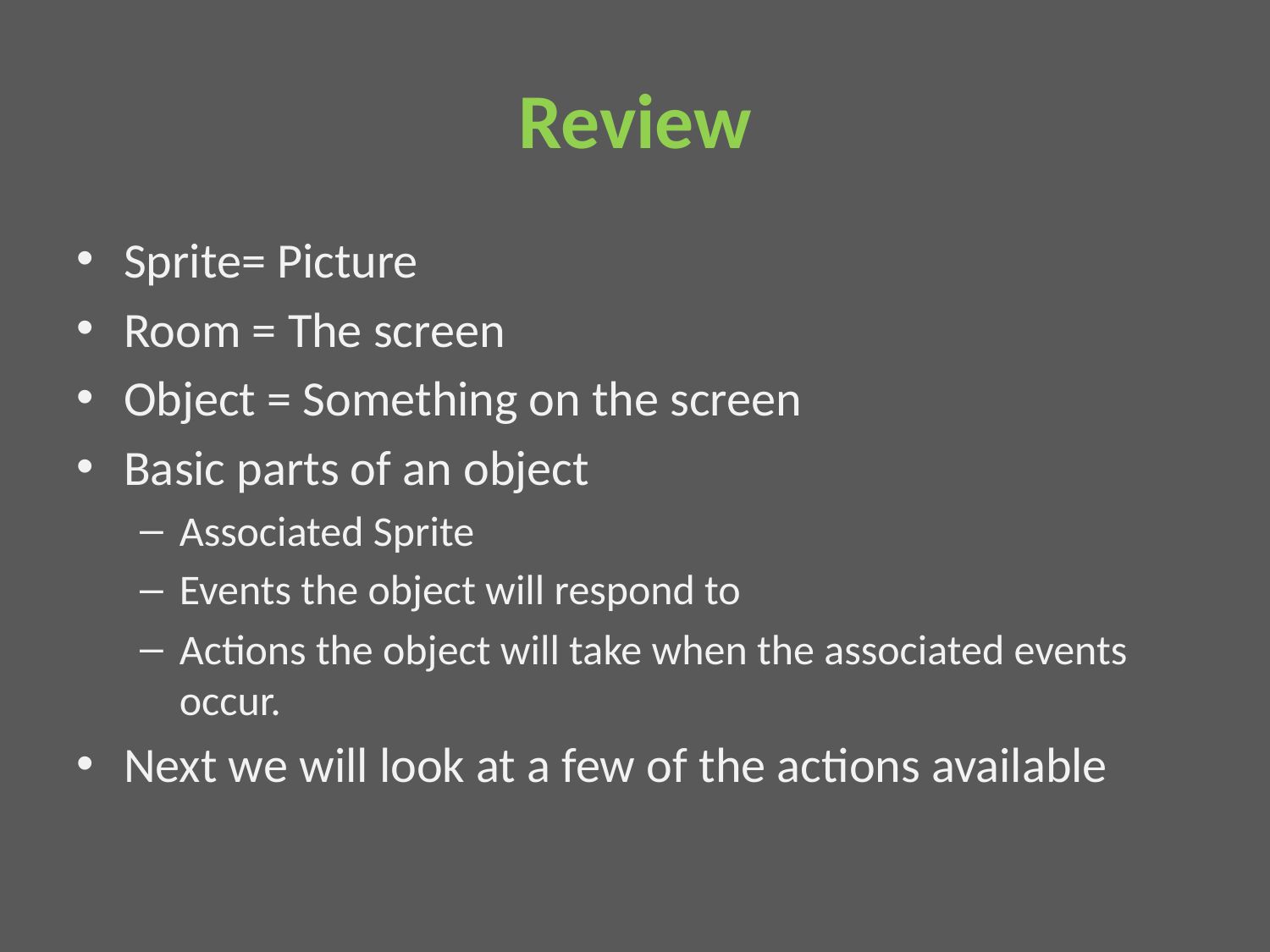

# Review
Sprite= Picture
Room = The screen
Object = Something on the screen
Basic parts of an object
Associated Sprite
Events the object will respond to
Actions the object will take when the associated events occur.
Next we will look at a few of the actions available